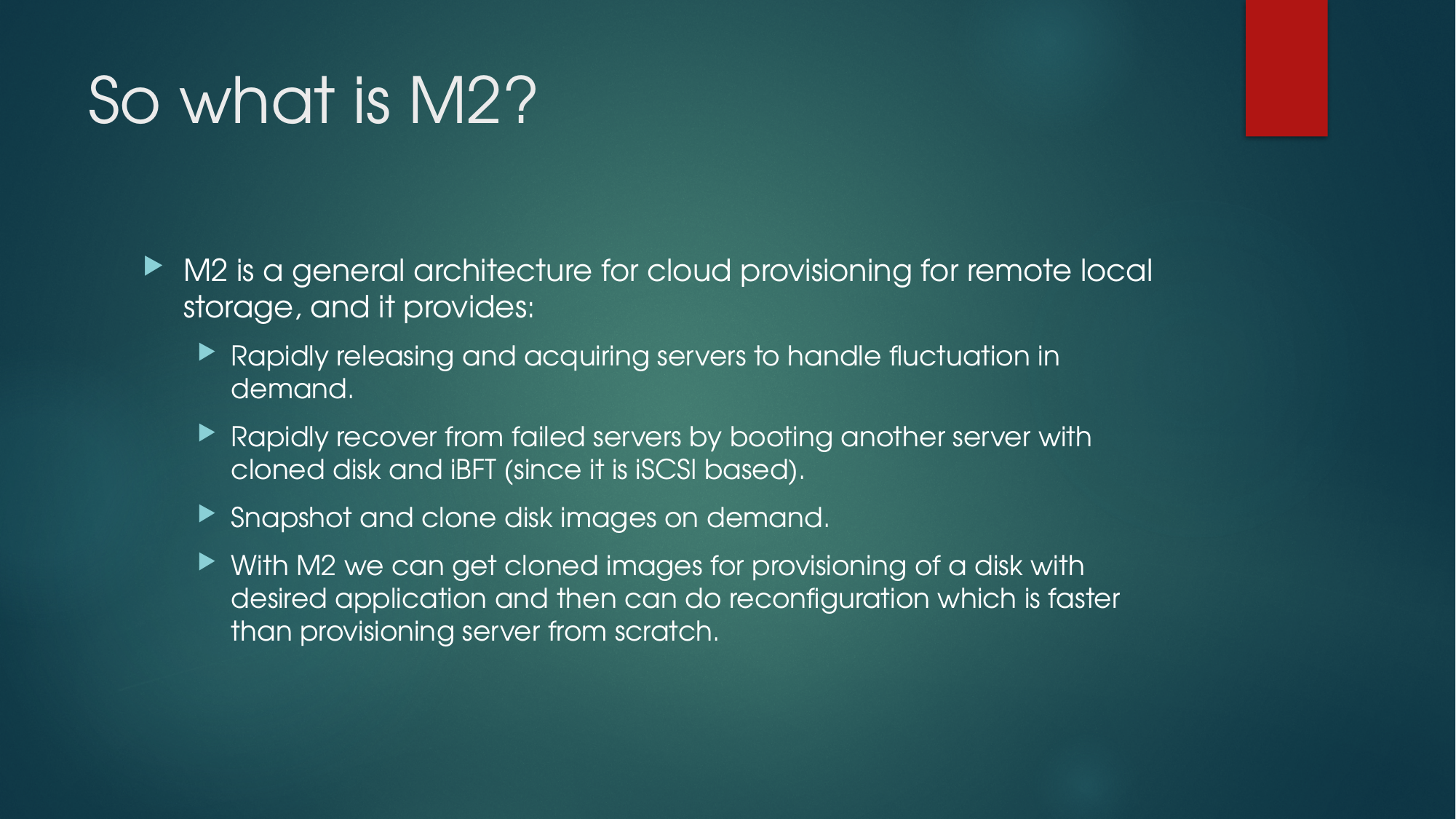

# So what is M2?
M2 is a general architecture for cloud provisioning for remote local storage, and it provides:
Rapidly releasing and acquiring servers to handle fluctuation in demand.
Rapidly recover from failed servers by booting another server with cloned disk and iBFT (since it is iSCSI based).
Snapshot and clone disk images on demand.
With M2 we can get cloned images for provisioning of a disk with desired application and then can do reconfiguration which is faster than provisioning server from scratch.